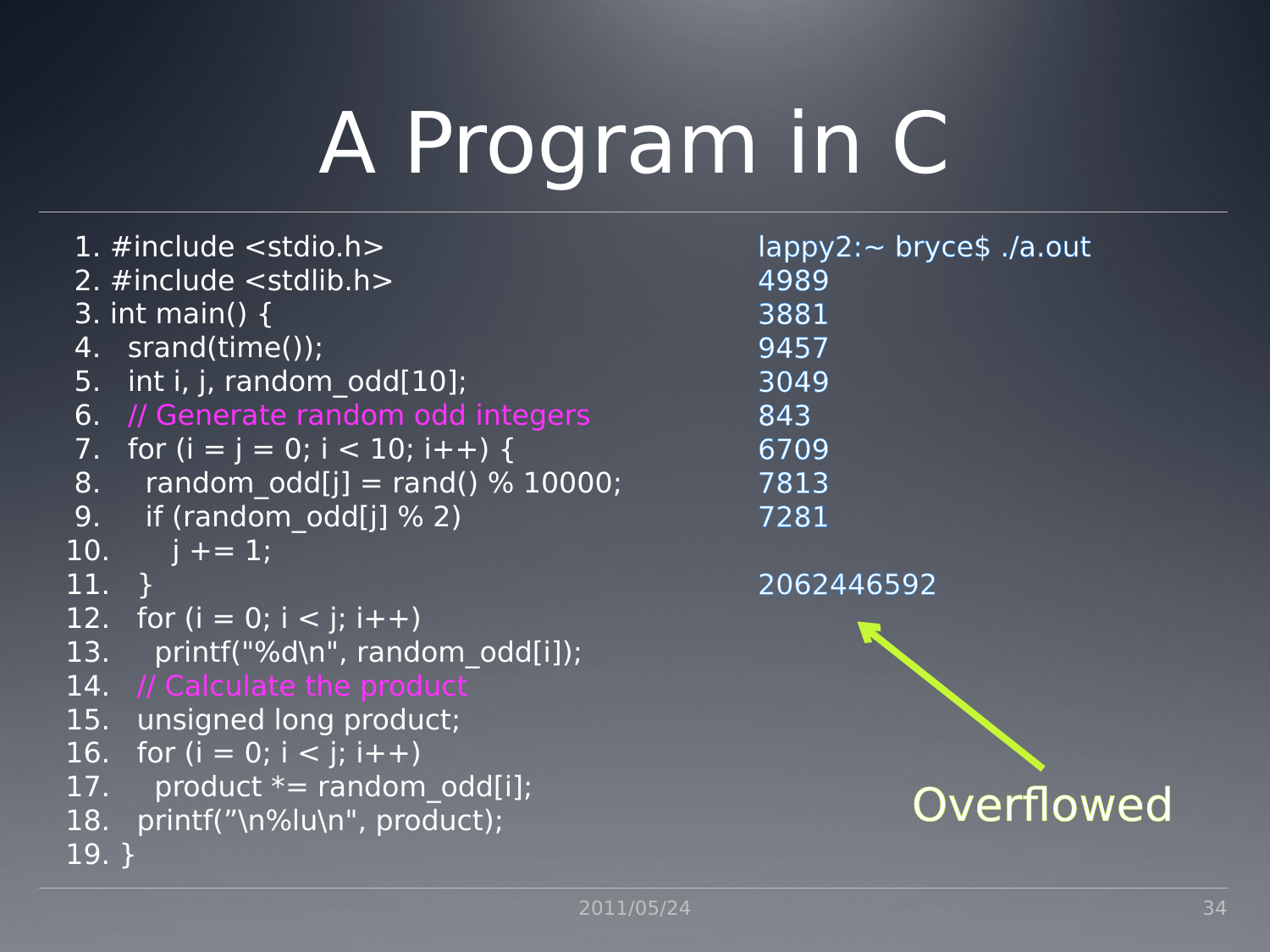

# A Program in C
 1. #include <stdio.h>
 2. #include <stdlib.h>
 3. int main() {
 4.   srand(time());
 5.   int i, j, random_odd[10];
 6.   // Generate random odd integers
 7.   for (i = j = 0; i < 10; i++) {
 8.     random_odd[j] = rand() % 10000;
 9.     if (random_odd[j] % 2)
10.       j += 1;
11.   }
12.   for (i = 0; i < j; i++)
13.     printf("%d\n", random_odd[i]);
14.   // Calculate the product
15.   unsigned long product;
16.   for (i = 0; i < j; i++)
17.     product *= random_odd[i];
18.   printf(”\n%lu\n", product);
19. }
lappy2:~ bryce$ ./a.out
4989
3881
9457
3049
843
6709
7813
7281

2062446592
Overflowed
2011/05/24
34